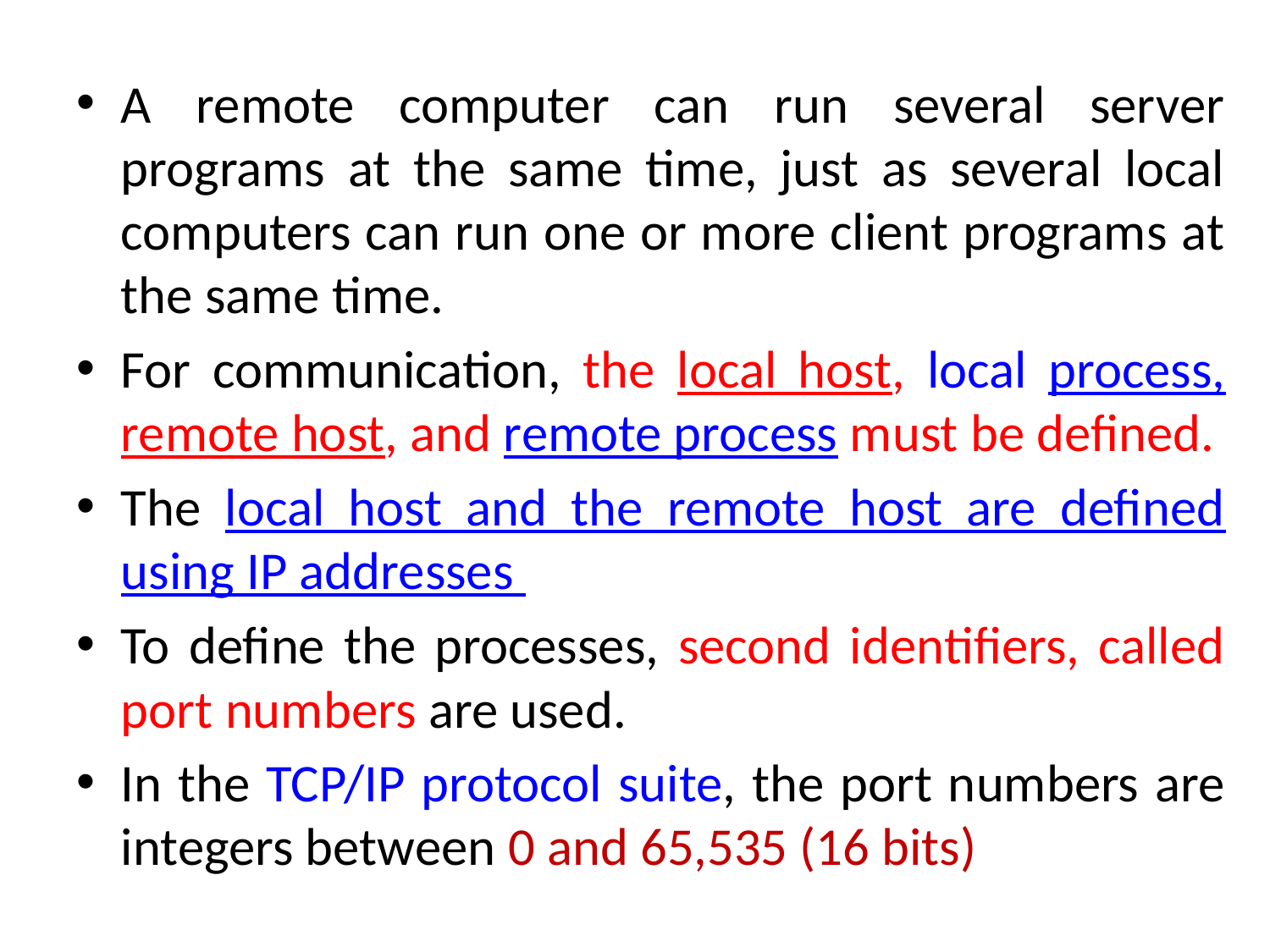

A remote computer can run several server programs at the same time, just as several local computers can run one or more client programs at the same time.
For communication, the local host, local process, remote host, and remote process must be defined.
The local host and the remote host are defined using IP addresses
To define the processes, second identifiers, called port numbers are used.
In the TCP/IP protocol suite, the port numbers are integers between 0 and 65,535 (16 bits)